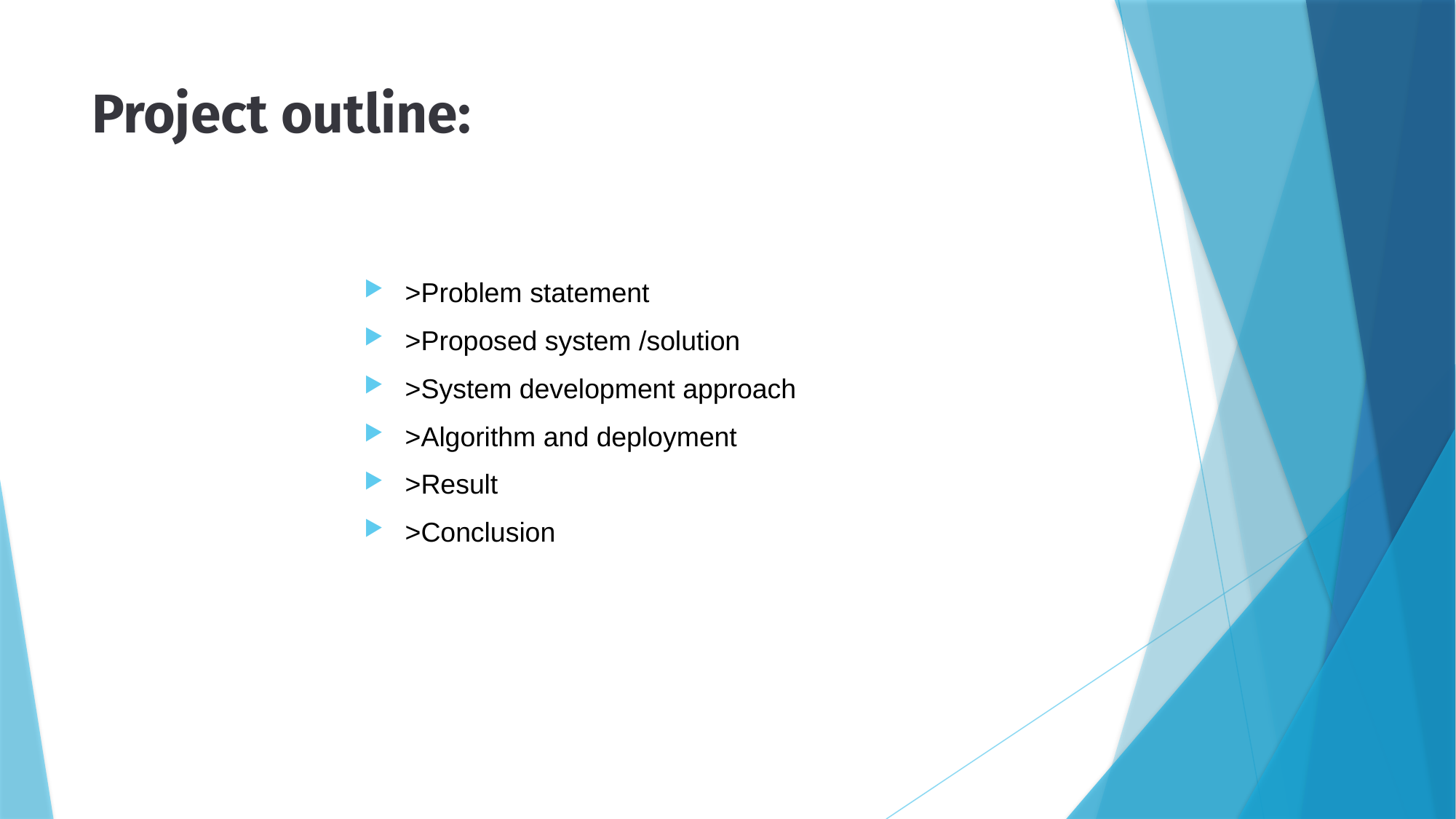

# Project outline:
>Problem statement
>Proposed system /solution
>System development approach
>Algorithm and deployment
>Result
>Conclusion